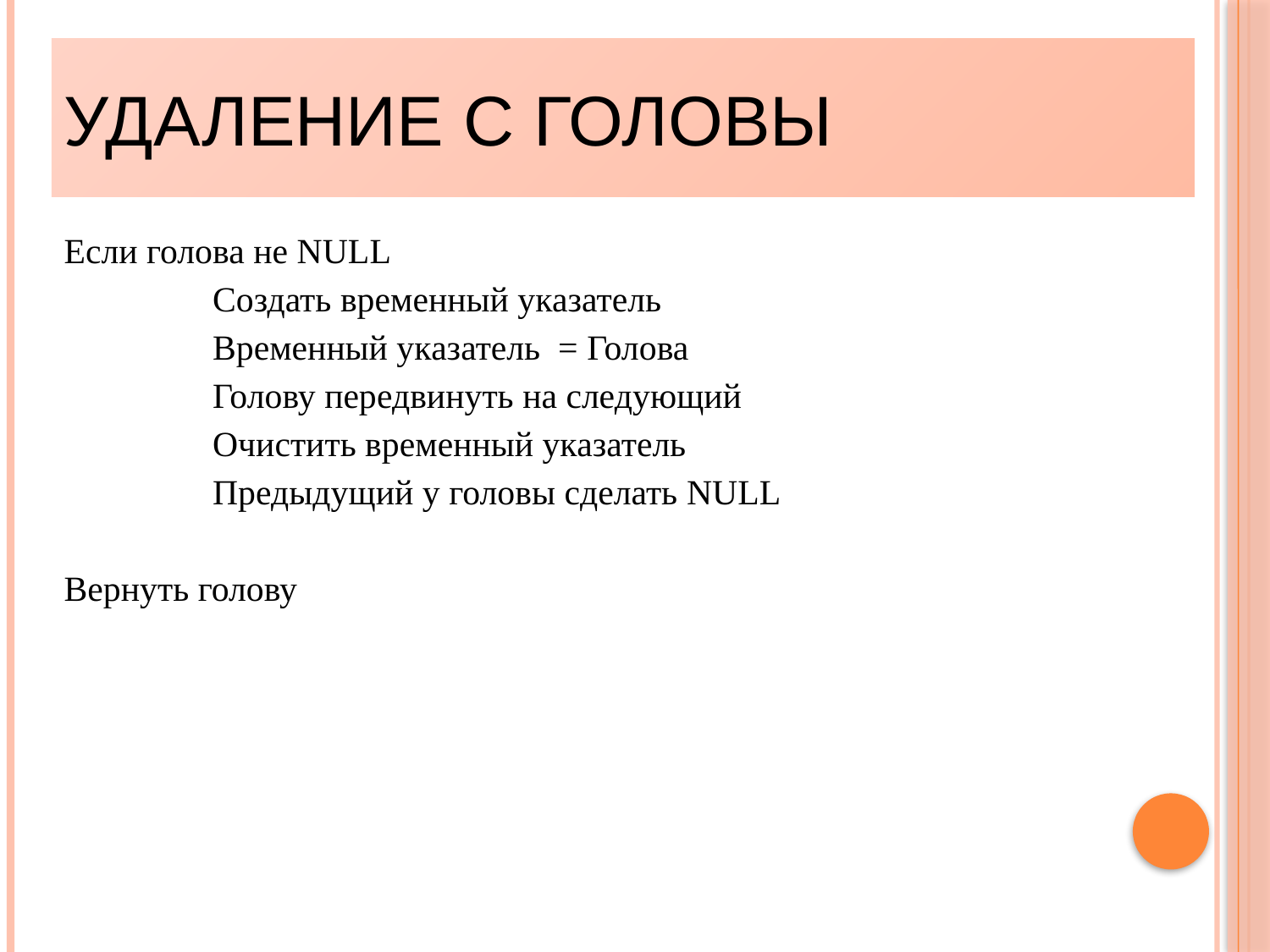

Удаление с головы
Если голова не NULL
		Создать временный указатель
		Временный указатель  = Голова
		Голову передвинуть на следующий
		Очистить временный указатель
		Предыдущий у головы сделать NULL

Вернуть голову